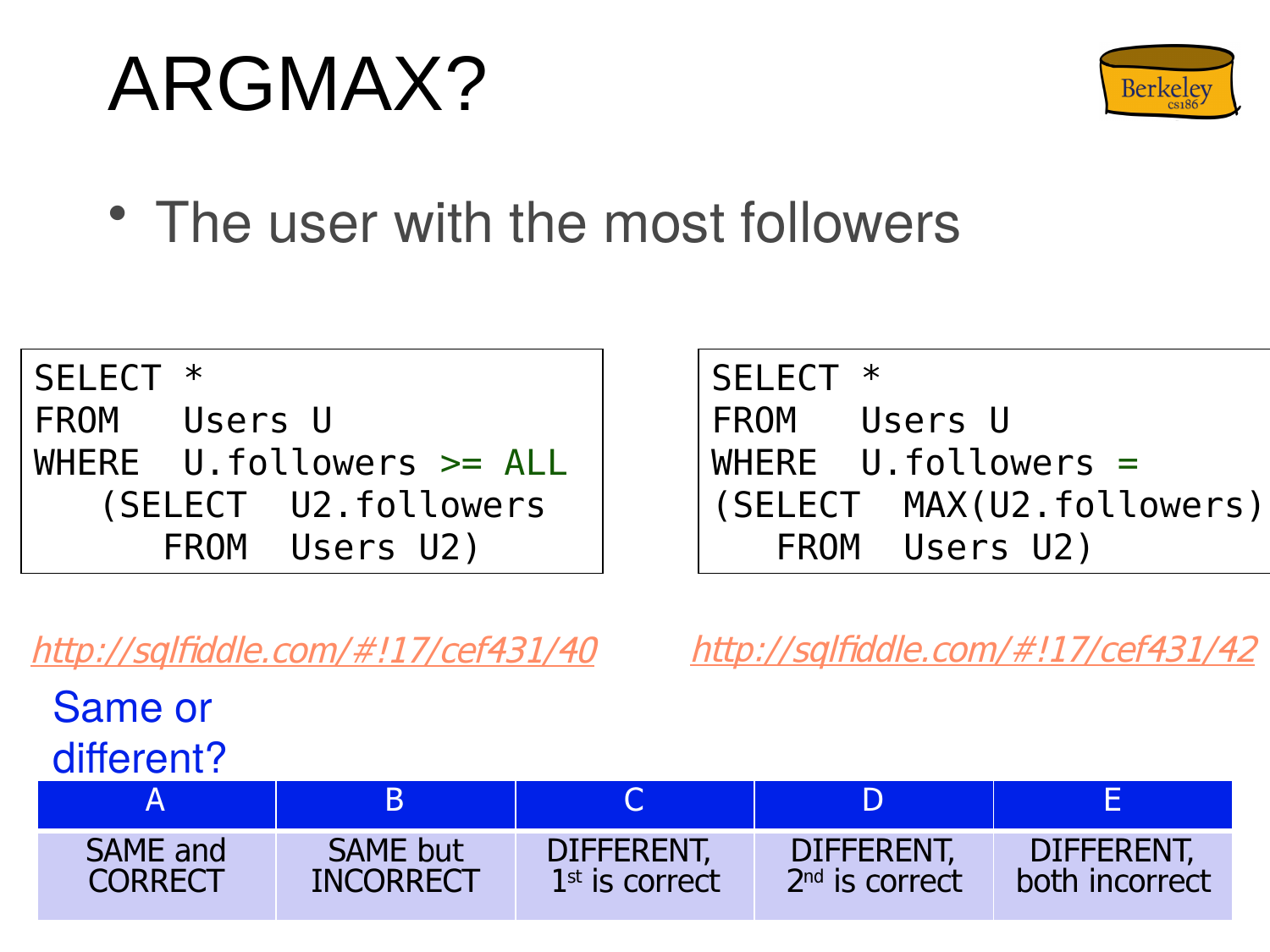

# ARGMAX?
The user with the most followers
SELECT *
FROM   Users U
WHERE  U.followers >= ALL
   (SELECT  U2.followers
      FROM  Users U2)
SELECT *
FROM   Users U
WHERE  U.followers =
(SELECT  MAX(U2.followers)
   FROM  Users U2)
http://sqlfiddle.com/#!17/cef431/42
http://sqlfiddle.com/#!17/cef431/40
Same or different?
| A | B | C | D | E |
| --- | --- | --- | --- | --- |
| SAME and CORRECT | SAME but INCORRECT | DIFFERENT, 1st is correct | DIFFERENT, 2nd is correct | DIFFERENT, both incorrect |